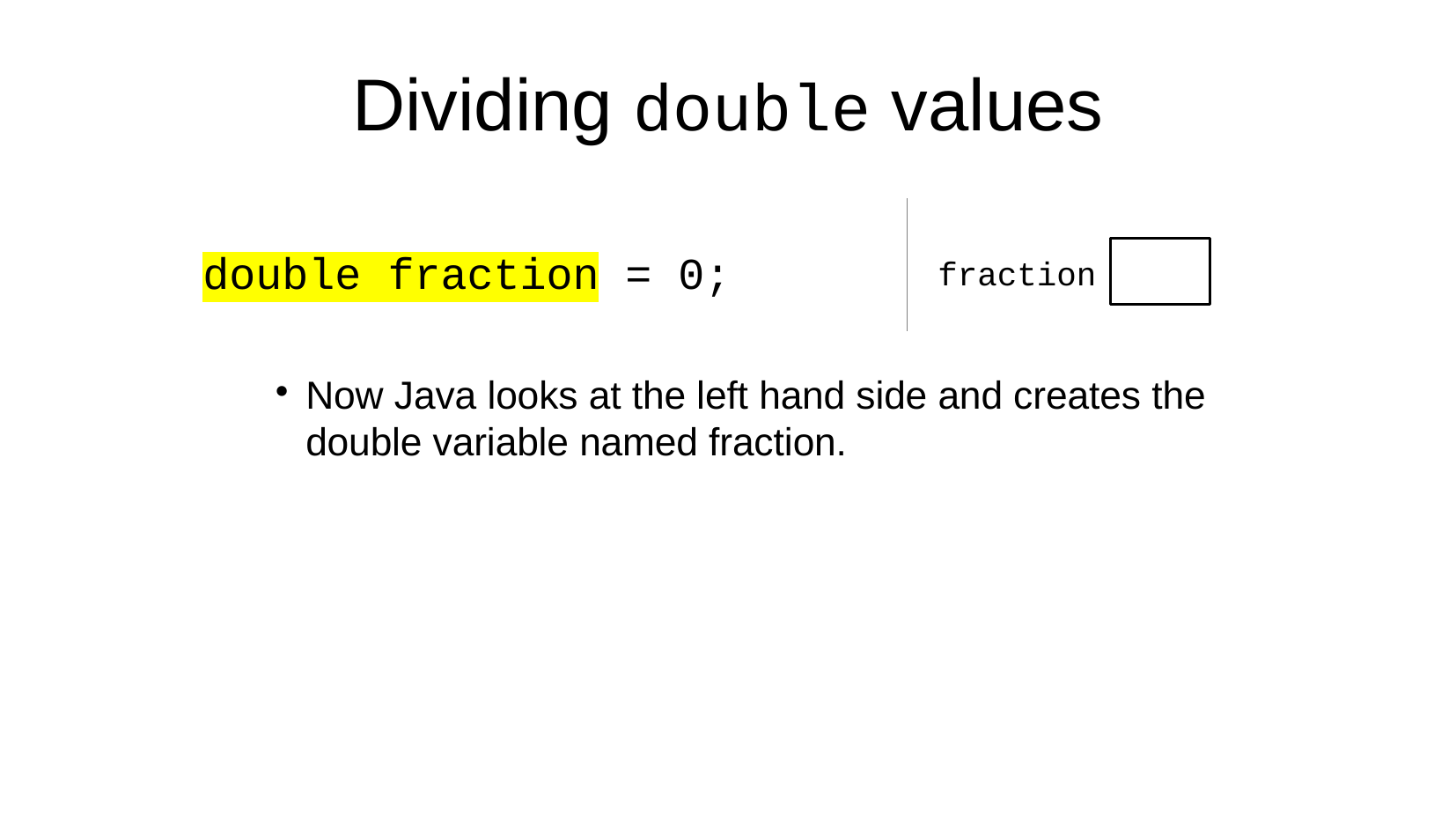

Dividing double values

double fraction = 0;
fraction
Now Java looks at the left hand side and creates the double variable named fraction.